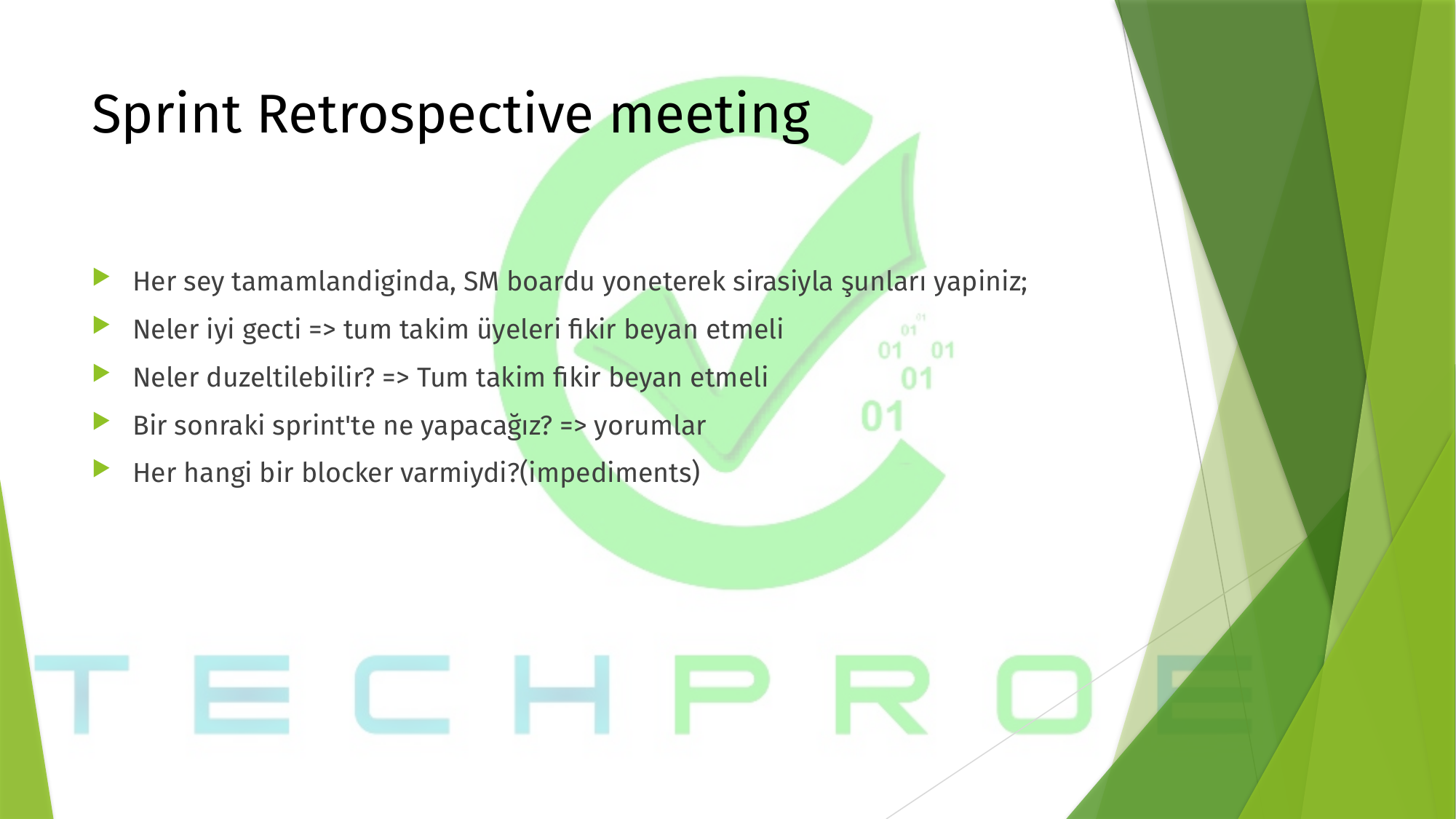

# Sprint Retrospective meeting
Her sey tamamlandiginda, SM boardu yoneterek sirasiyla şunları yapiniz;
Neler iyi gecti => tum takim üyeleri fikir beyan etmeli
Neler duzeltilebilir? => Tum takim fikir beyan etmeli
Bir sonraki sprint'te ne yapacağız? => yorumlar
Her hangi bir blocker varmiydi?(impediments)